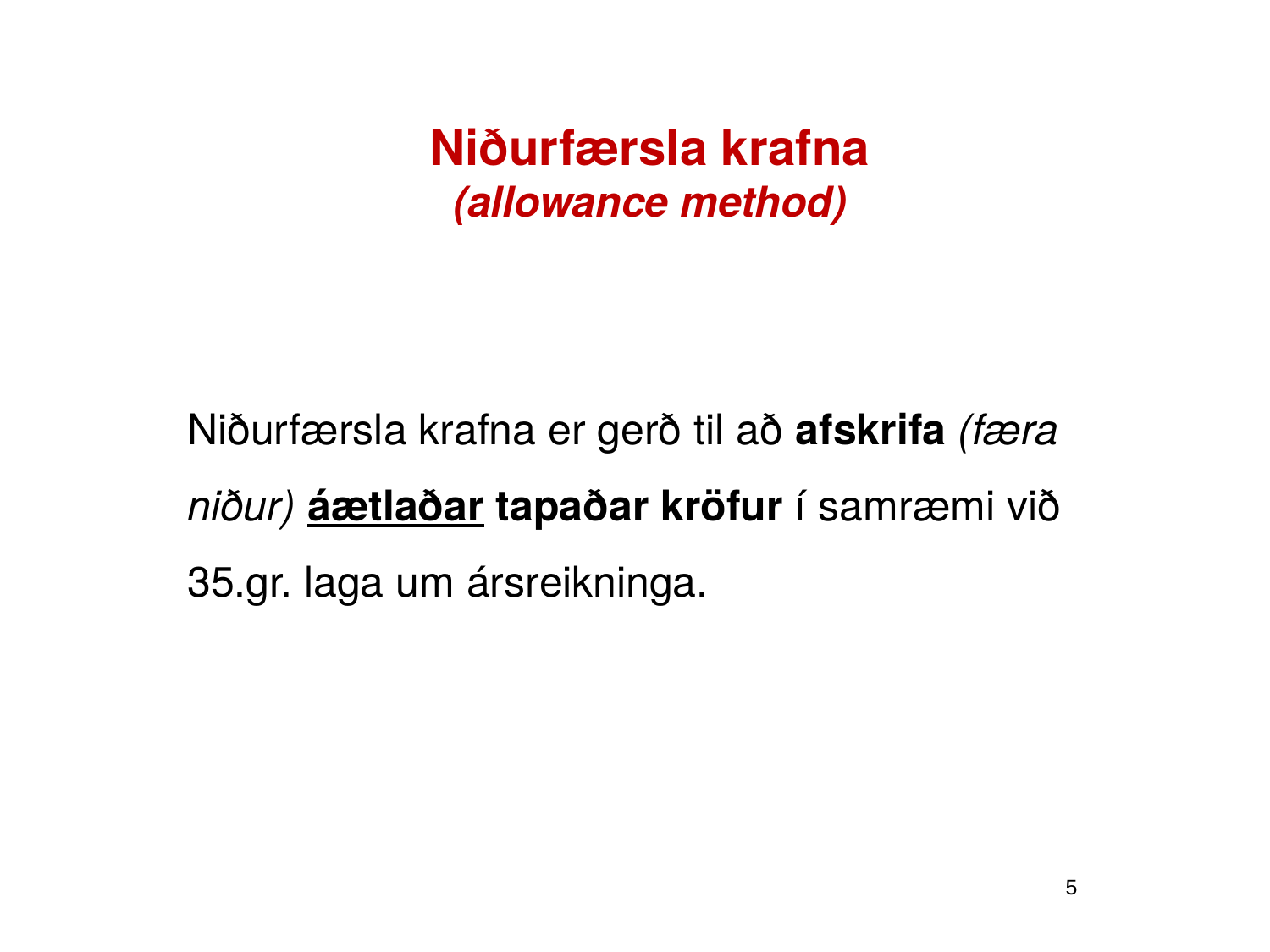

# Niðurfærsla krafna (allowance method)

Niðurfærsla krafna er gerð til að afskrifa (færa niður) áætlaðar tapaðar kröfur í samræmi við 35.gr. laga um ársreikninga.

5